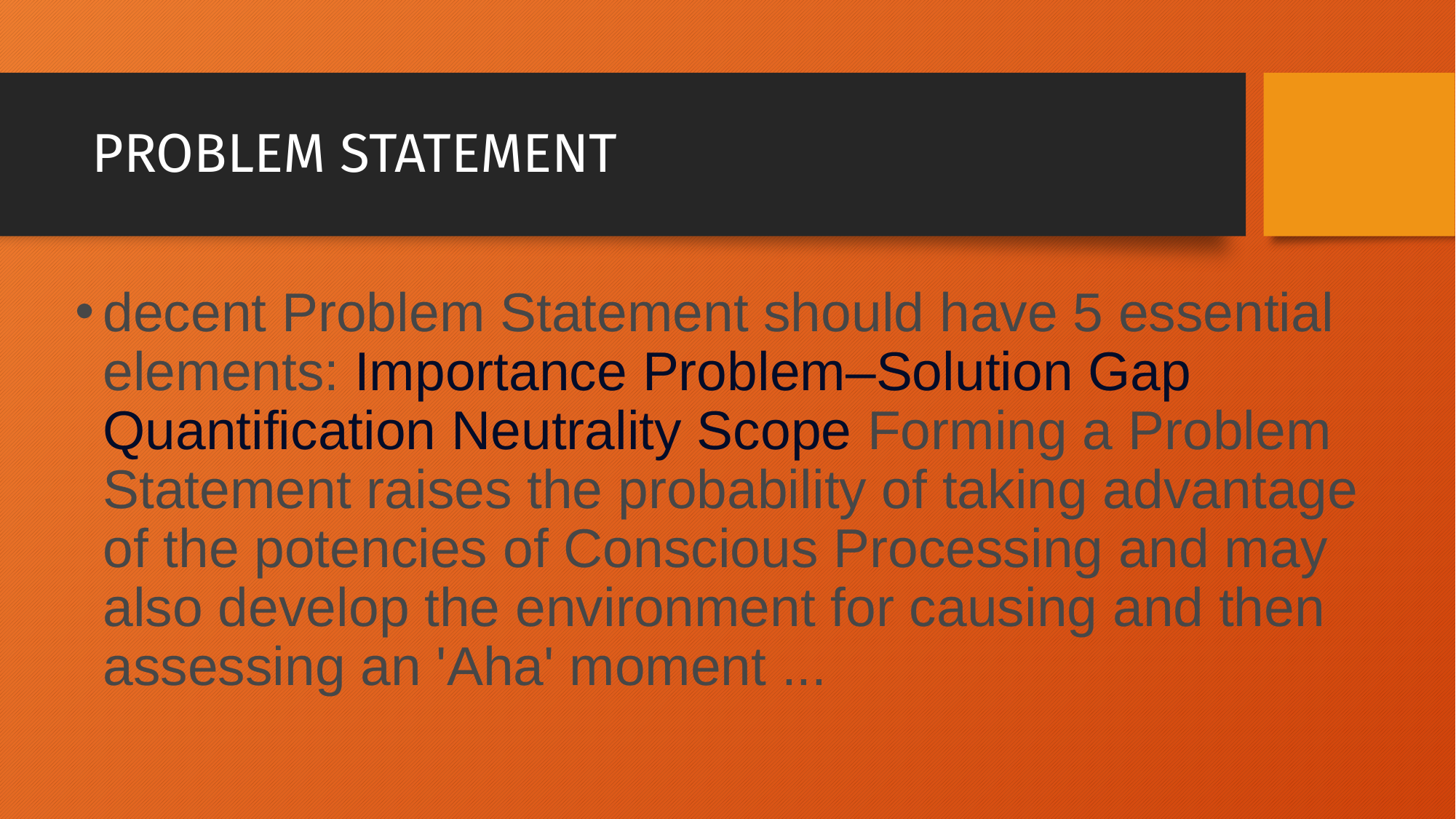

# PROBLEM STATEMENT
decent Problem Statement should have 5 essential elements: Importance Problem–Solution Gap Quantification Neutrality Scope Forming a Problem Statement raises the probability of taking advantage of the potencies of Conscious Processing and may also develop the environment for causing and then assessing an 'Aha' moment ...